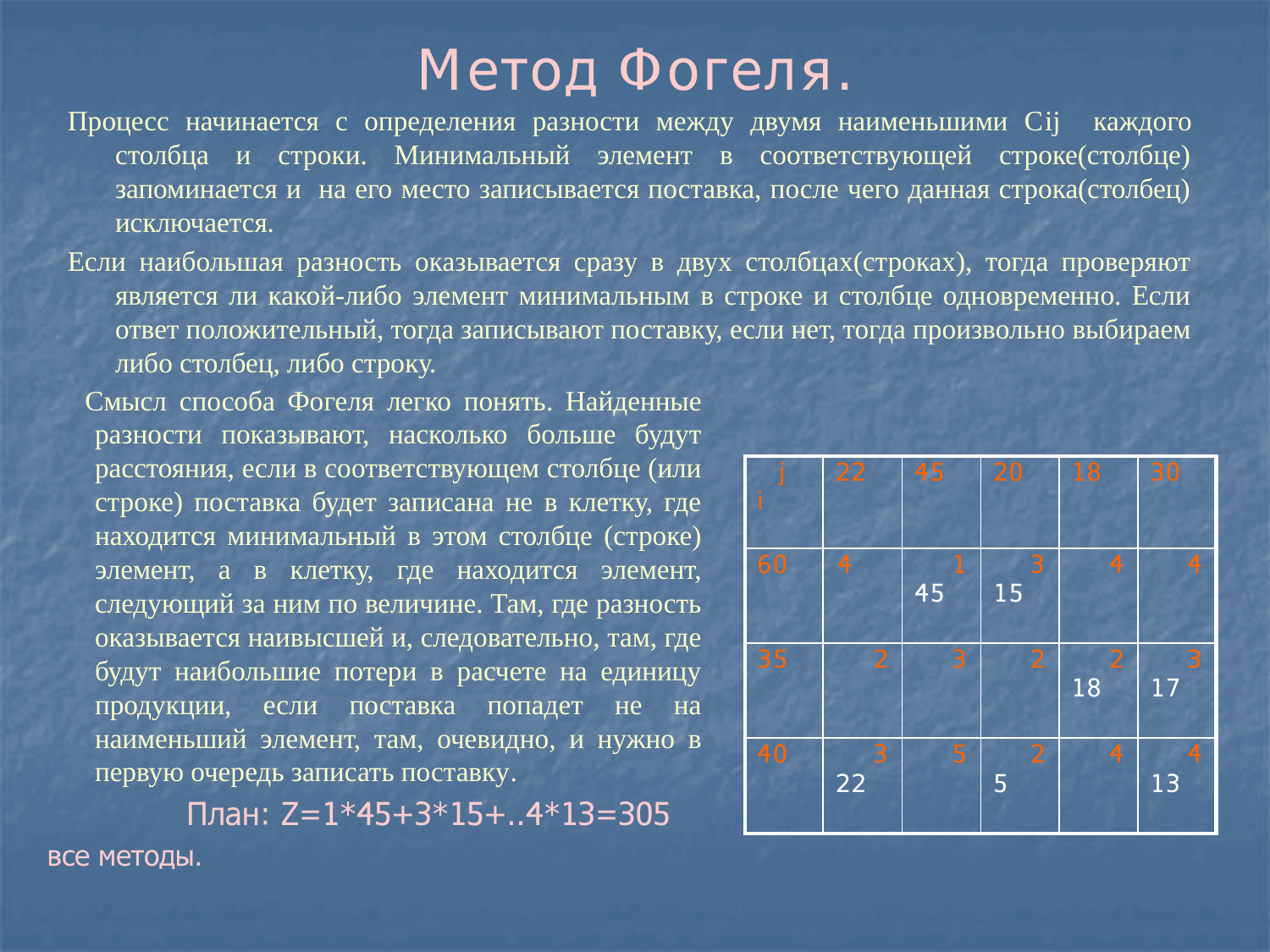

# Метод Фогеля.
Процесс начинается с определения разности между двумя наименьшими Сij  каждого столбца и строки. Минимальный элемент в соответствующей строке(столбце) запоминается и  на его место записывается поставка, после чего данная строка(столбец) исключается.
Если наибольшая разность оказывается сразу в двух столбцах(строках), тогда проверяют является ли какой-либо элемент минимальным в строке и столбце одновременно. Если ответ положительный, тогда записывают поставку, если нет, тогда произвольно выбираем либо столбец, либо строку.
   Смысл способа Фогеля легко понять. Найденные разности показывают, насколько больше будут расстояния, если в соответствующем столбце (или строке) поставка будет записана не в клетку, где находится минимальный в этом столбце (строке) элемент, а в клетку, где находится элемент, следующий за ним по величине. Там, где разность оказывается наивысшей и, следовательно, там, где будут наибольшие потери в расчете на единицу продукции, если поставка попадет не на наименьший элемент, там, очевидно, и нужно в первую очередь записать поставку.
              План: Z=1*45+3*15+..4*13=305
все методы.
| j i | 22 | 45 | 20 | 18 | 30 |
| --- | --- | --- | --- | --- | --- |
| 60 | 4 | 1 45 | 3 15 | 4 | 4 |
| 35 | 2 | 3 | 2 | 2 18 | 3 17 |
| 40 | 3 22 | 5 | 2 5 | 4 | 4 13 |